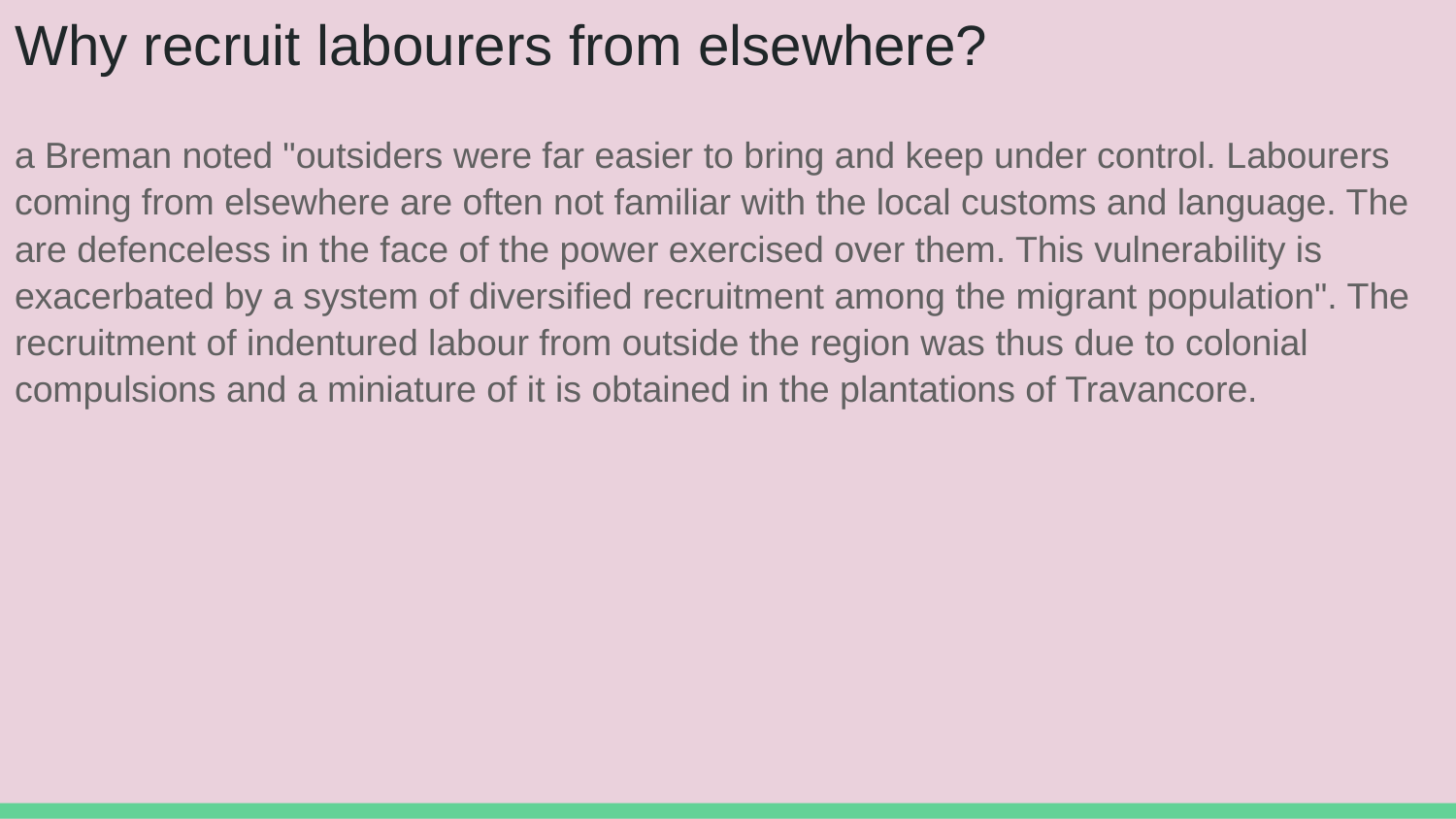

# Why recruit labourers from elsewhere?
a Breman noted "outsiders were far easier to bring and keep under control. Labourers coming from elsewhere are often not familiar with the local customs and language. The are defenceless in the face of the power exercised over them. This vulnerability is exacerbated by a system of diversified recruitment among the migrant population". The recruitment of indentured labour from outside the region was thus due to colonial compulsions and a miniature of it is obtained in the plantations of Travancore.